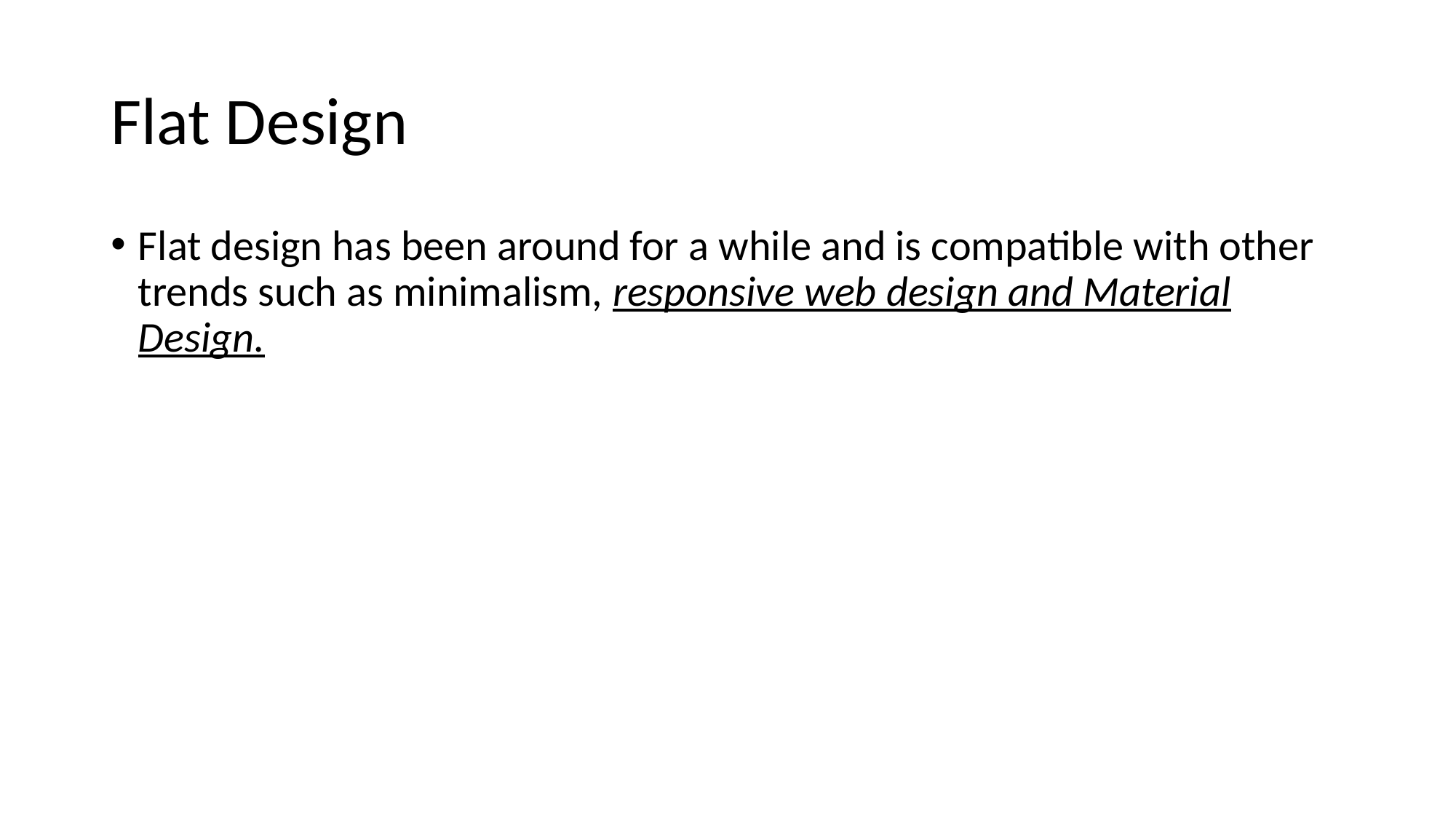

# Flat Design
Flat design has been around for a while and is compatible with other trends such as minimalism, responsive web design and Material Design.